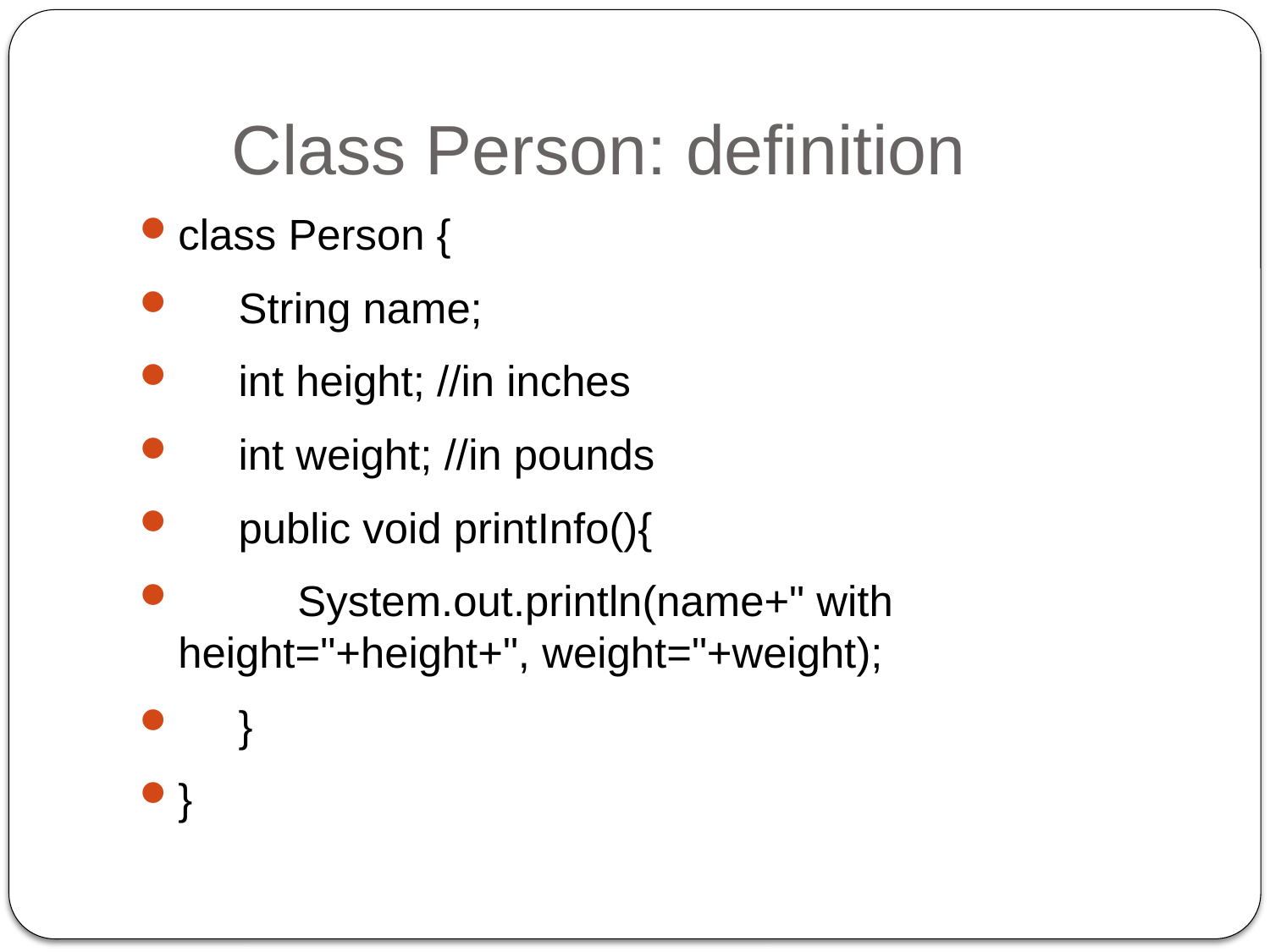

# Class Person: definition
class Person {
     String name;
     int height; //in inches
     int weight; //in pounds
     public void printInfo(){
	System.out.println(name+" with height="+height+", weight="+weight);
     }
}